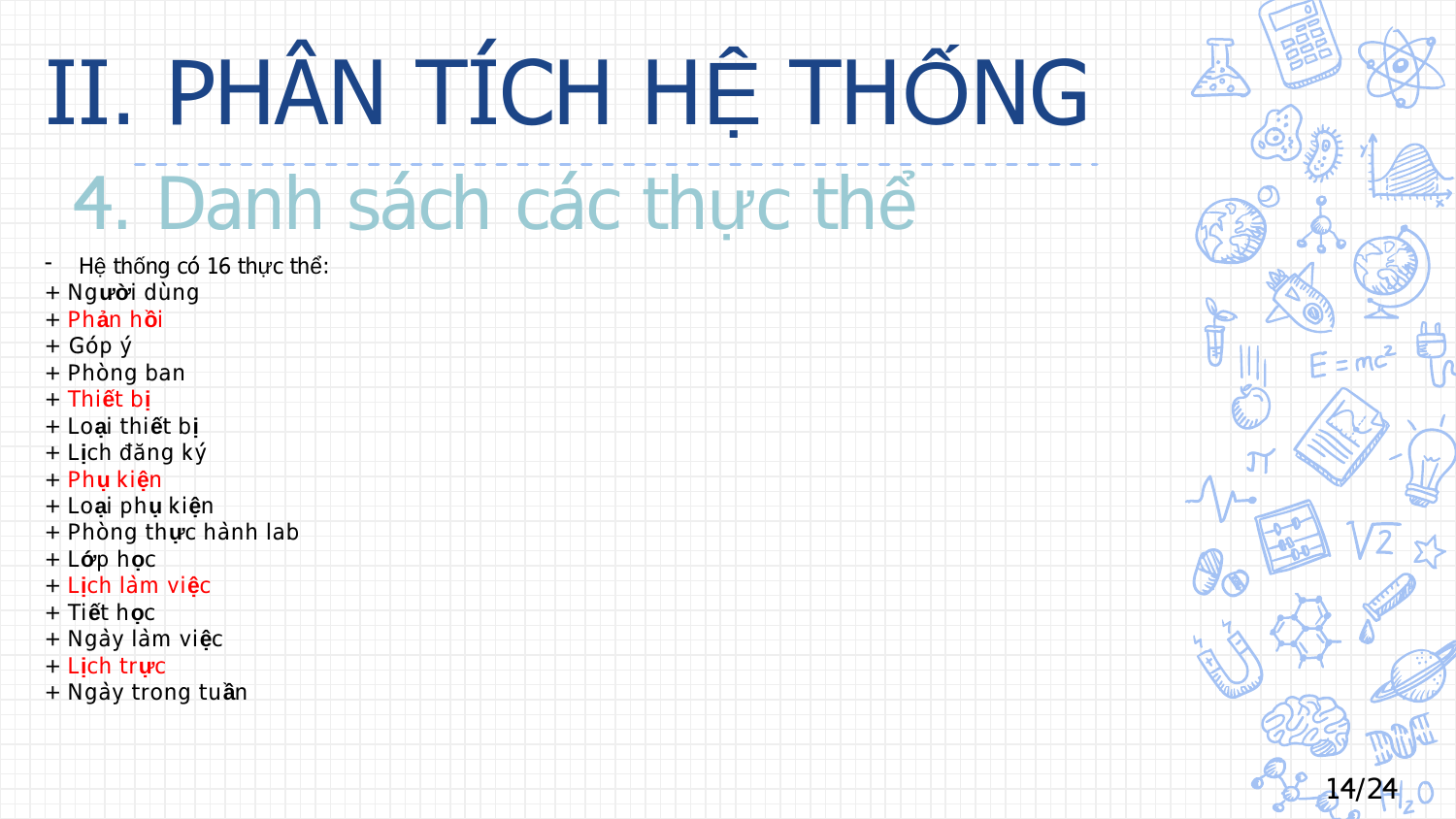

II. PHÂN TÍCH HỆ THỐNG
4. Danh sách các thực thể
Hệ thống có 16 thực thể:
+ Người dùng
+ Phản hồi
+ Góp ý
+ Phòng ban
+ Thiết bị
+ Loại thiết bị
+ Lịch đăng ký
+ Phụ kiện
+ Loại phụ kiện
+ Phòng thực hành lab
+ Lớp học
+ Lịch làm việc
+ Tiết học
+ Ngày làm việc
+ Lịch trực
+ Ngày trong tuần
14/24